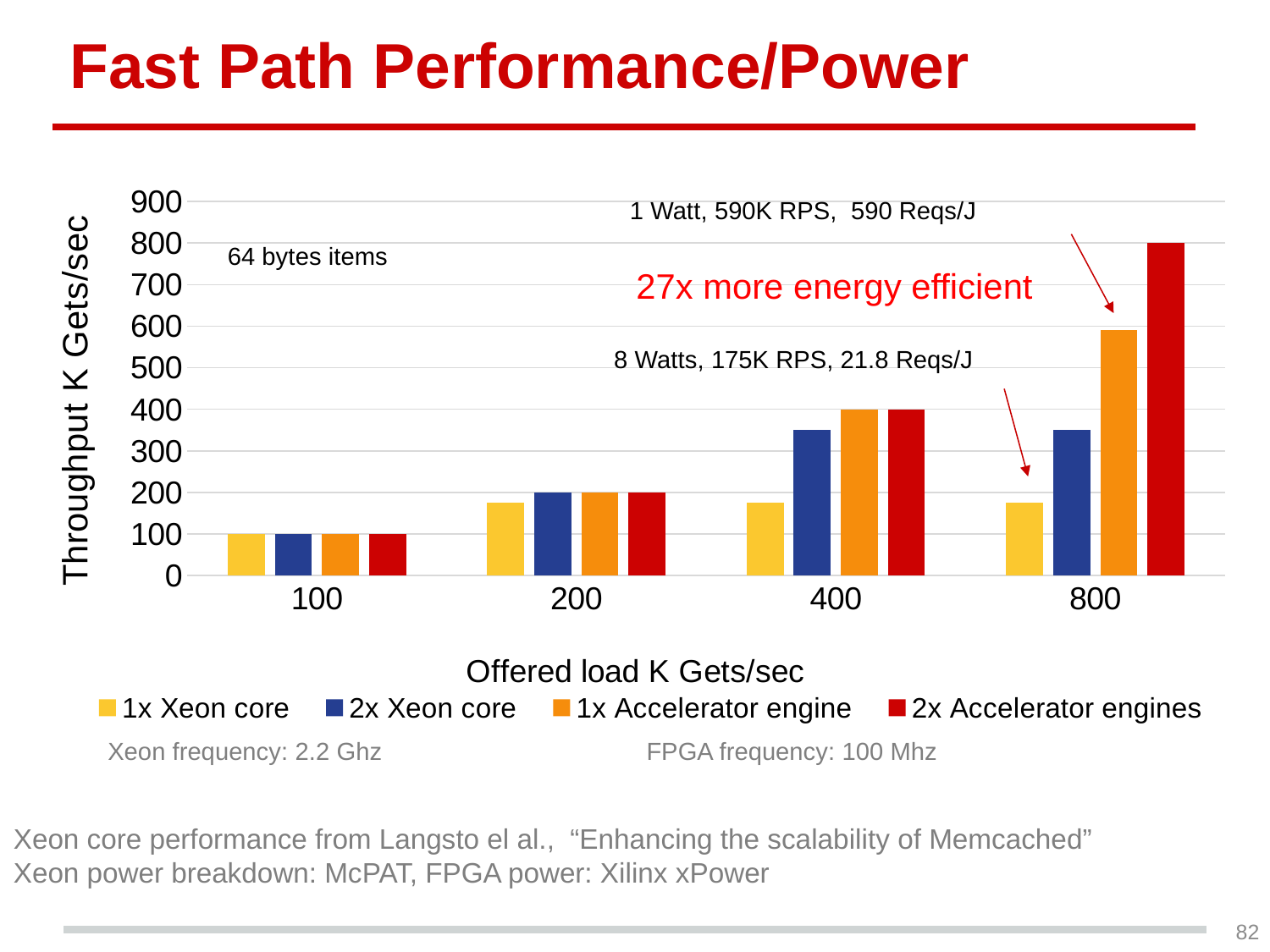

# Fast Path Performance/Power

### Chart

| Category | 1x Xeon core | 2x Xeon core | 1x Accelerator engine | 2x Accelerator engines |
|---|---|---|---|---|
| 100 | 100.0 | 100.0 | 100.0 | 100.0 |
| 200 | 175.0 | 200.0 | 200.0 | 200.0 |
| 400 | 175.0 | 350.0 | 400.0 | 400.0 |
| 800 | 175.0 | 350.0 | 590.0 | 800.0 |
1 Watt, 590K RPS,  590 Reqs/J
64 bytes items
27x more energy efficient
8 Watts, 175K RPS, 21.8 Reqs/J
FPGA frequency: 100 Mhz
Xeon frequency: 2.2 Ghz
Xeon core performance from Langsto el al.,  “Enhancing the scalability of Memcached”
Xeon power breakdown: McPAT, FPGA power: Xilinx xPower
82